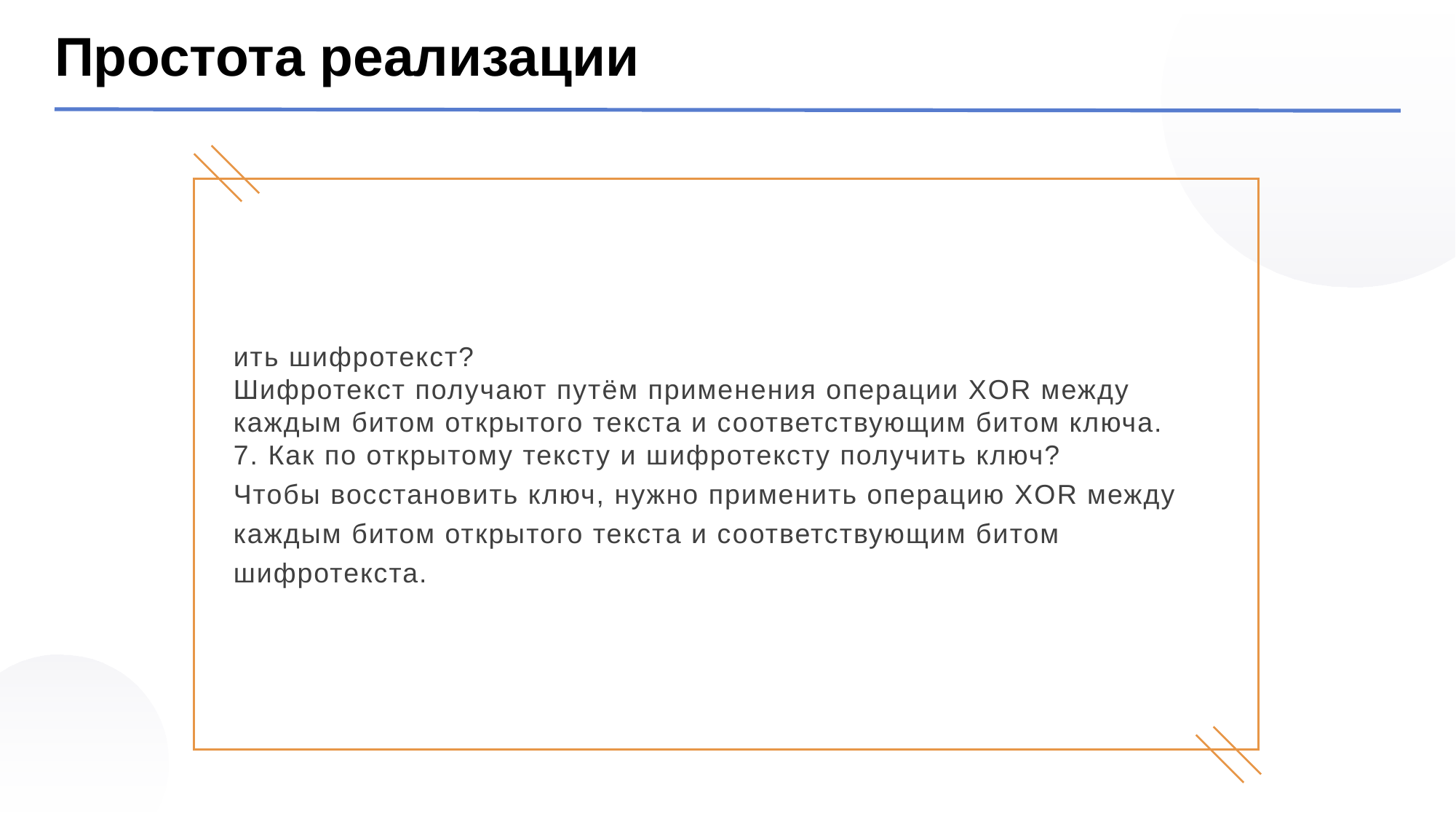

Простота реализации

ить шифротекст?
Шифротекст получают путём применения операции XOR между каждым битом открытого текста и соответствующим битом ключа.
7. Как по открытому тексту и шифротексту получить ключ?
Чтобы восстановить ключ, нужно применить операцию XOR между каждым битом открытого текста и соответствующим битом шифротекста.